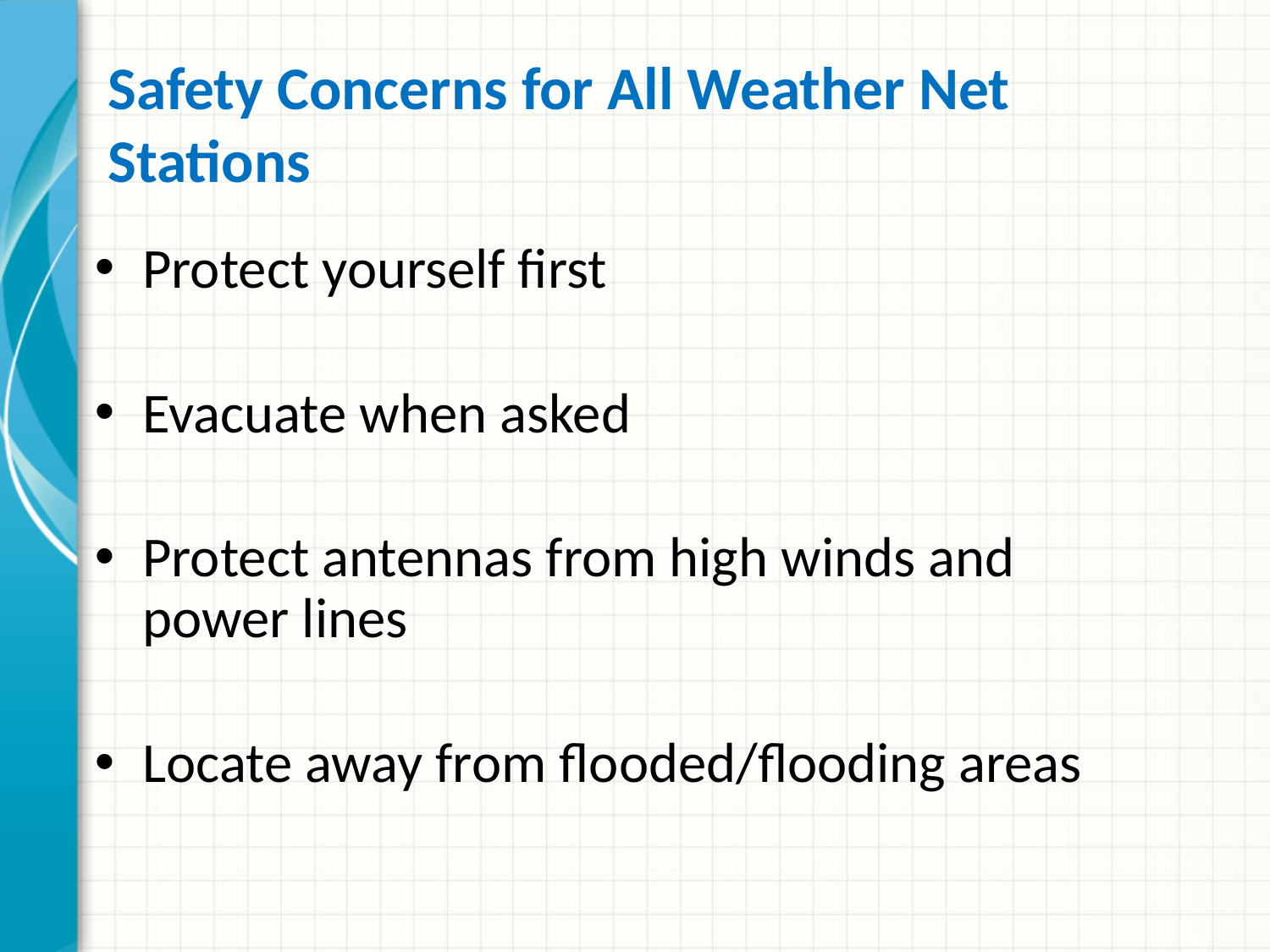

# Safety Concerns for All Weather Net Stations
Protect yourself first

Evacuate when asked

Protect antennas from high winds and power lines

Locate away from flooded/flooding areas